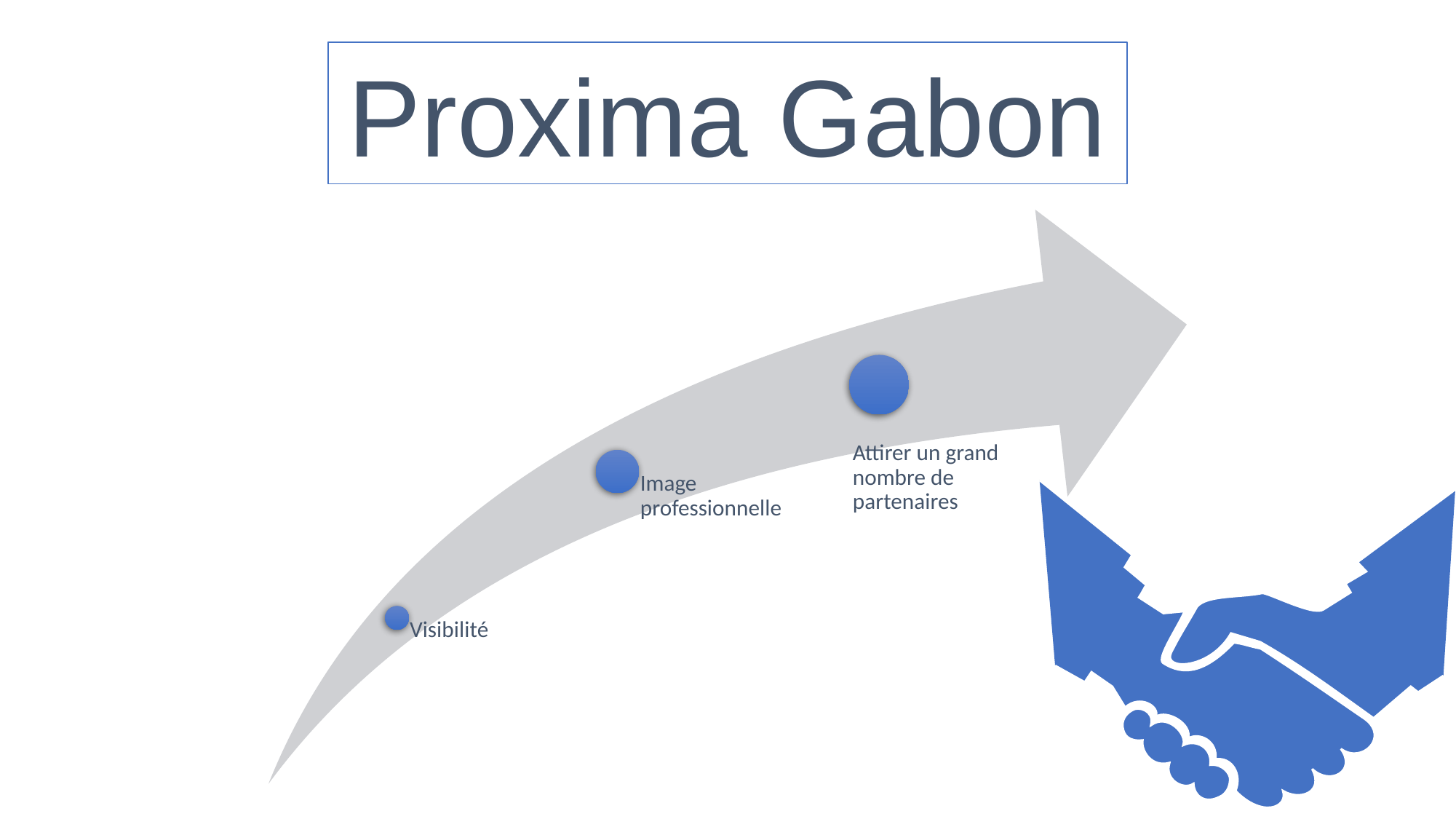

Proxima Gabon
Visibilité
Image professionnelle
Attirer un grand nombre de partenaires